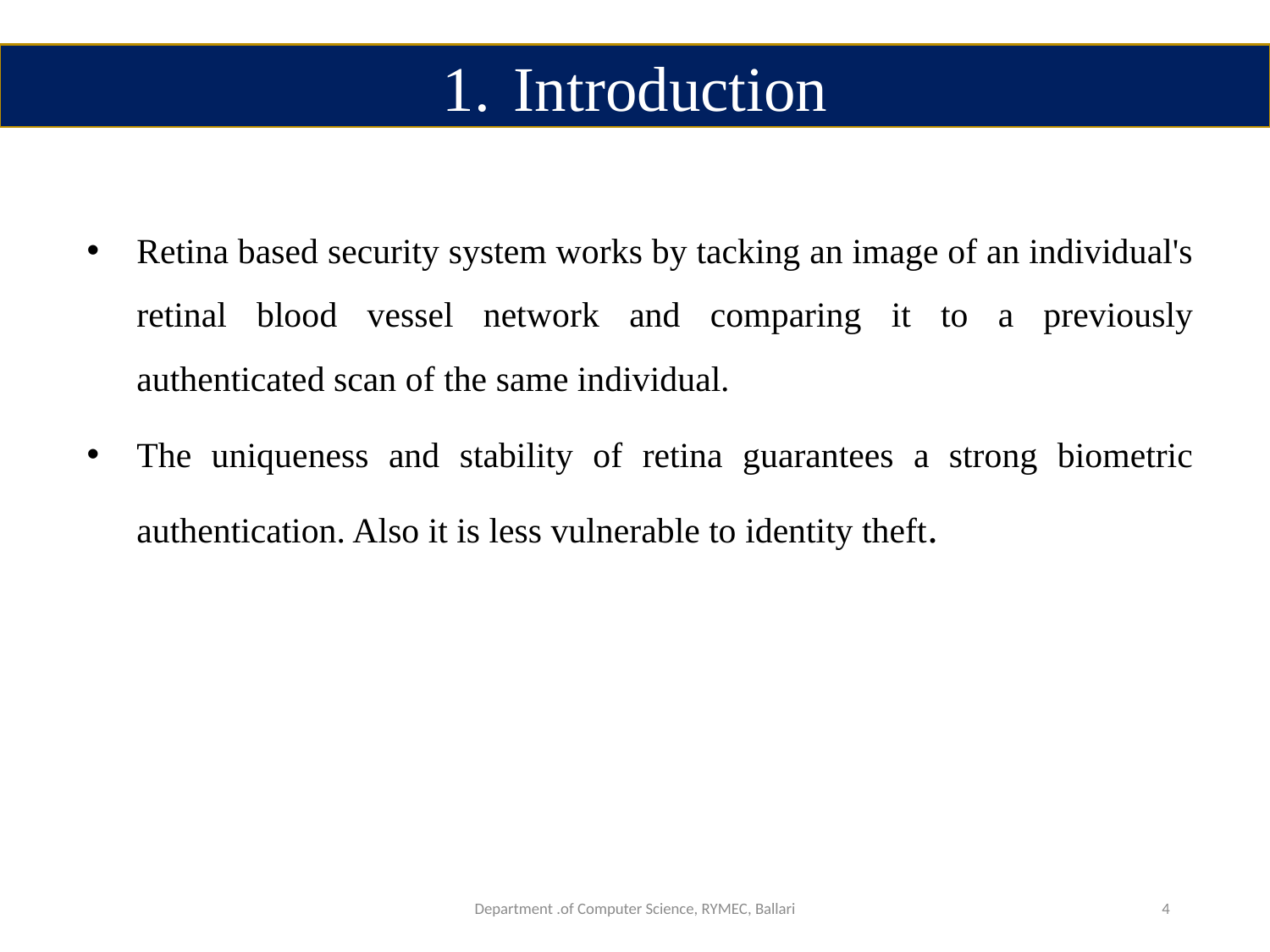

Introduction
Retina based security system works by tacking an image of an individual's retinal blood vessel network and comparing it to a previously authenticated scan of the same individual.
The uniqueness and stability of retina guarantees a strong biometric authentication. Also it is less vulnerable to identity theft.
Department .of Computer Science, RYMEC, Ballari
4